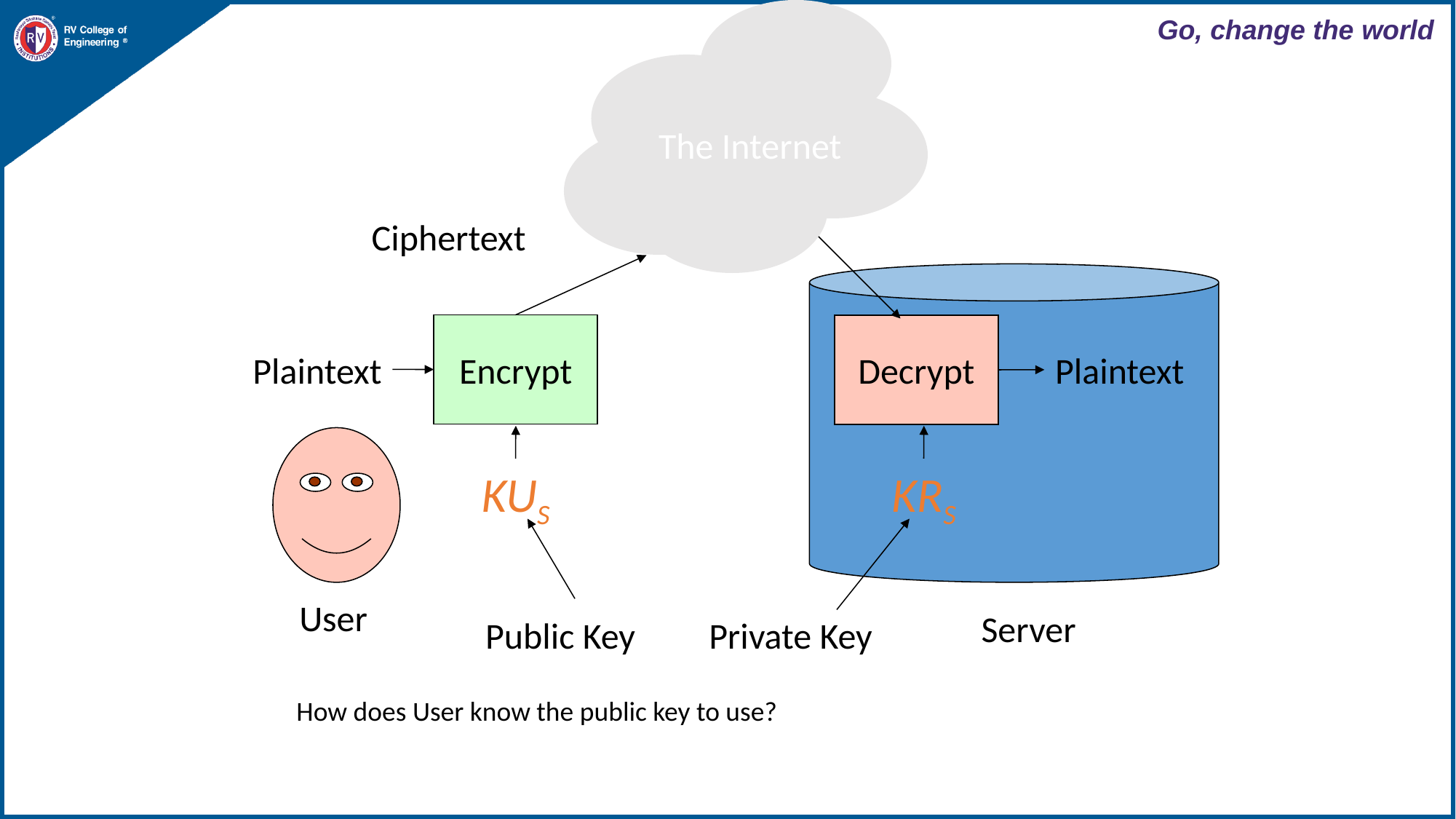

The Internet

Ciphertext

Encrypt
Decrypt
Plaintext
Plaintext

KUS
KRS

User
Server
Public Key         Private Key
How does User know the public key to use?